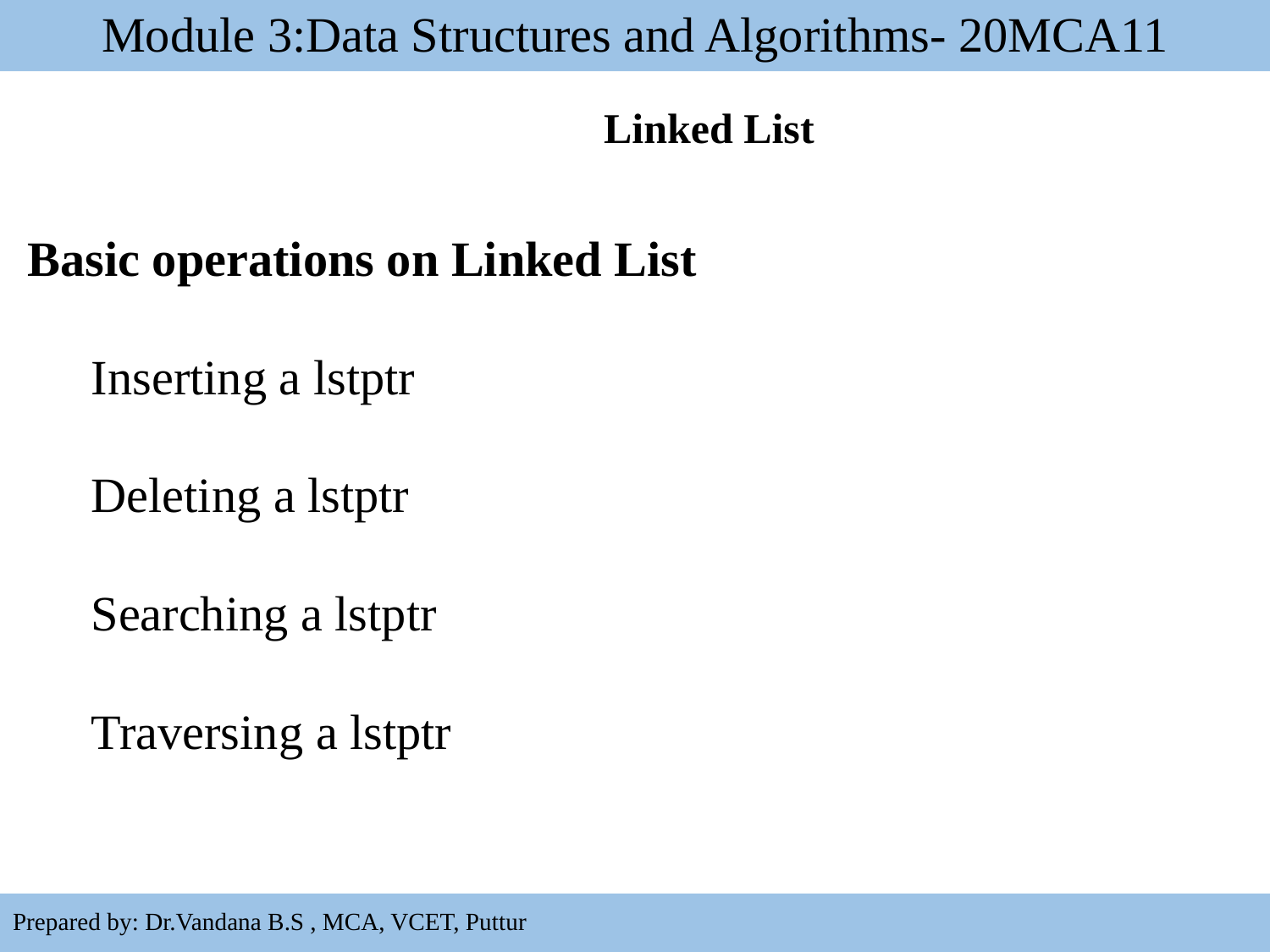

# Module 3:Data Structures and Algorithms- 20MCA11
Linked List
Basic operations on Linked List
Inserting a lstptr
Deleting a lstptr
Searching a lstptr
Traversing a lstptr
25
Prepared by: Dr.Vandana B.S , MCA, VCET, Puttur